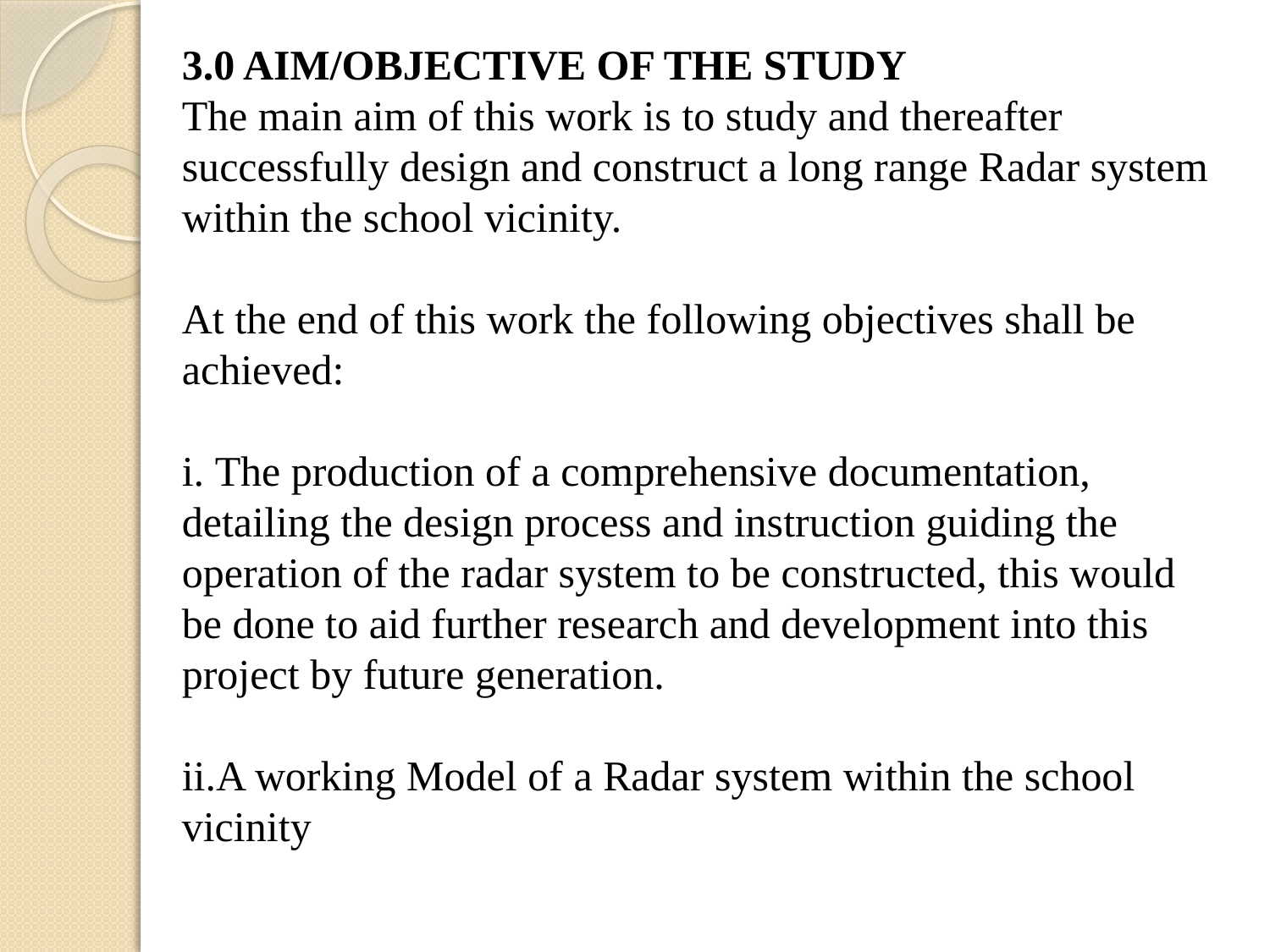

3.0 AIM/OBJECTIVE OF THE STUDY
The main aim of this work is to study and thereafter successfully design and construct a long range Radar system within the school vicinity.

At the end of this work the following objectives shall be achieved:
i. The production of a comprehensive documentation, detailing the design process and instruction guiding the operation of the radar system to be constructed, this would be done to aid further research and development into this project by future generation.
ii.A working Model of a Radar system within the school vicinity